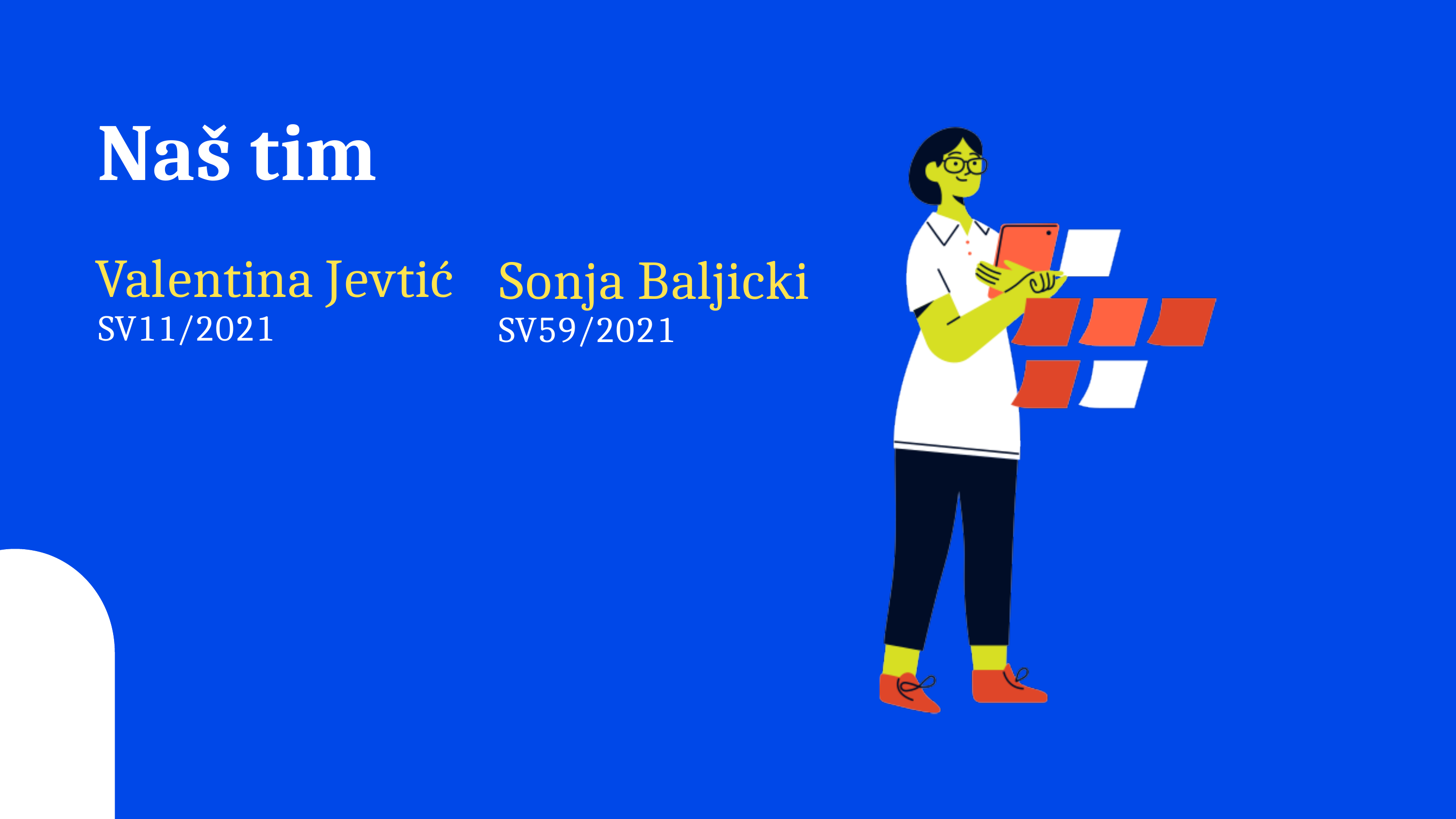

Naš tim

Valentina Jevtić
Sonja Baljicki
SV11/2021
SV59/2021